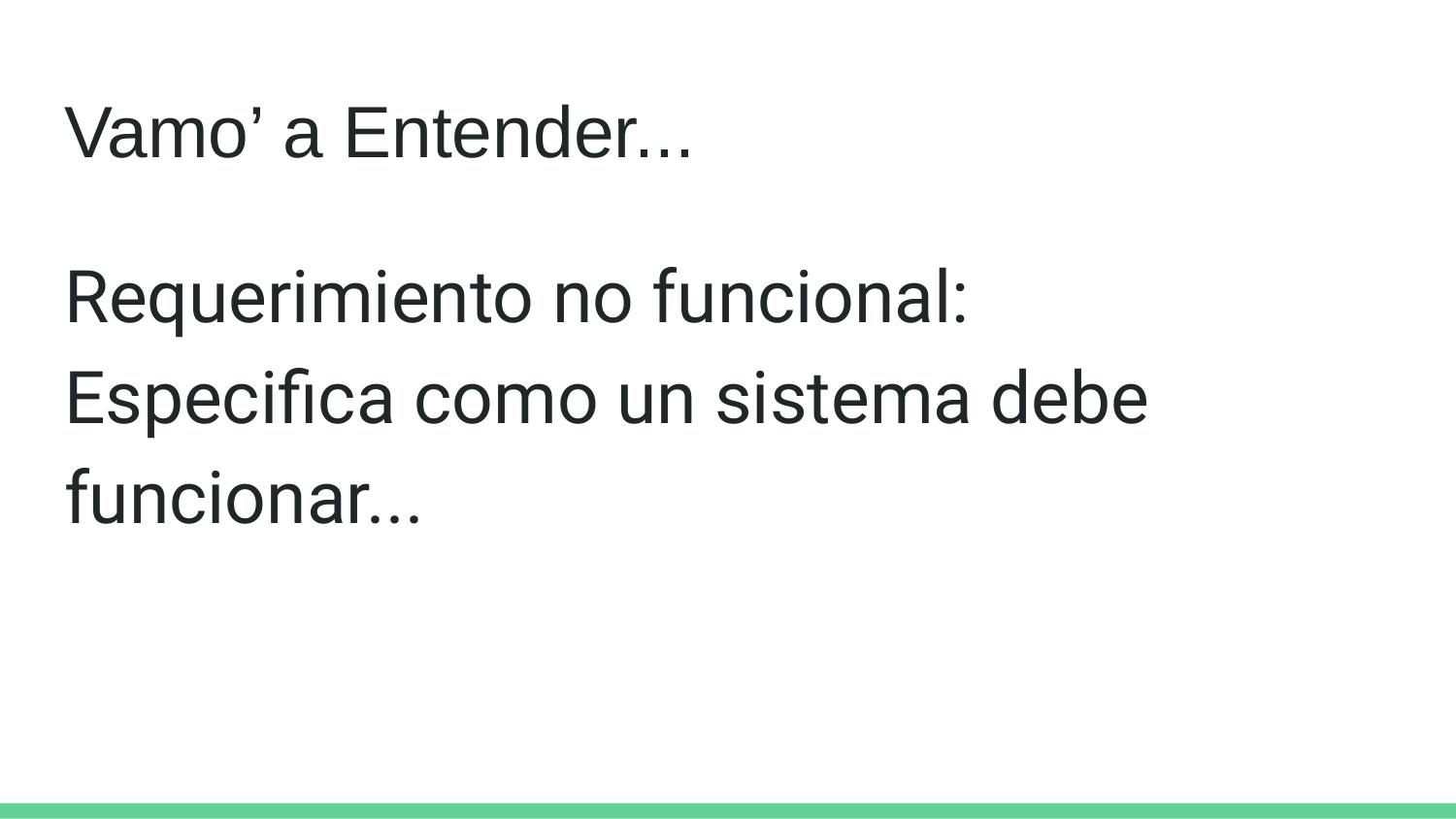

# Vamo’ a Entender...
Requerimiento no funcional:
Especifica como un sistema debe funcionar...